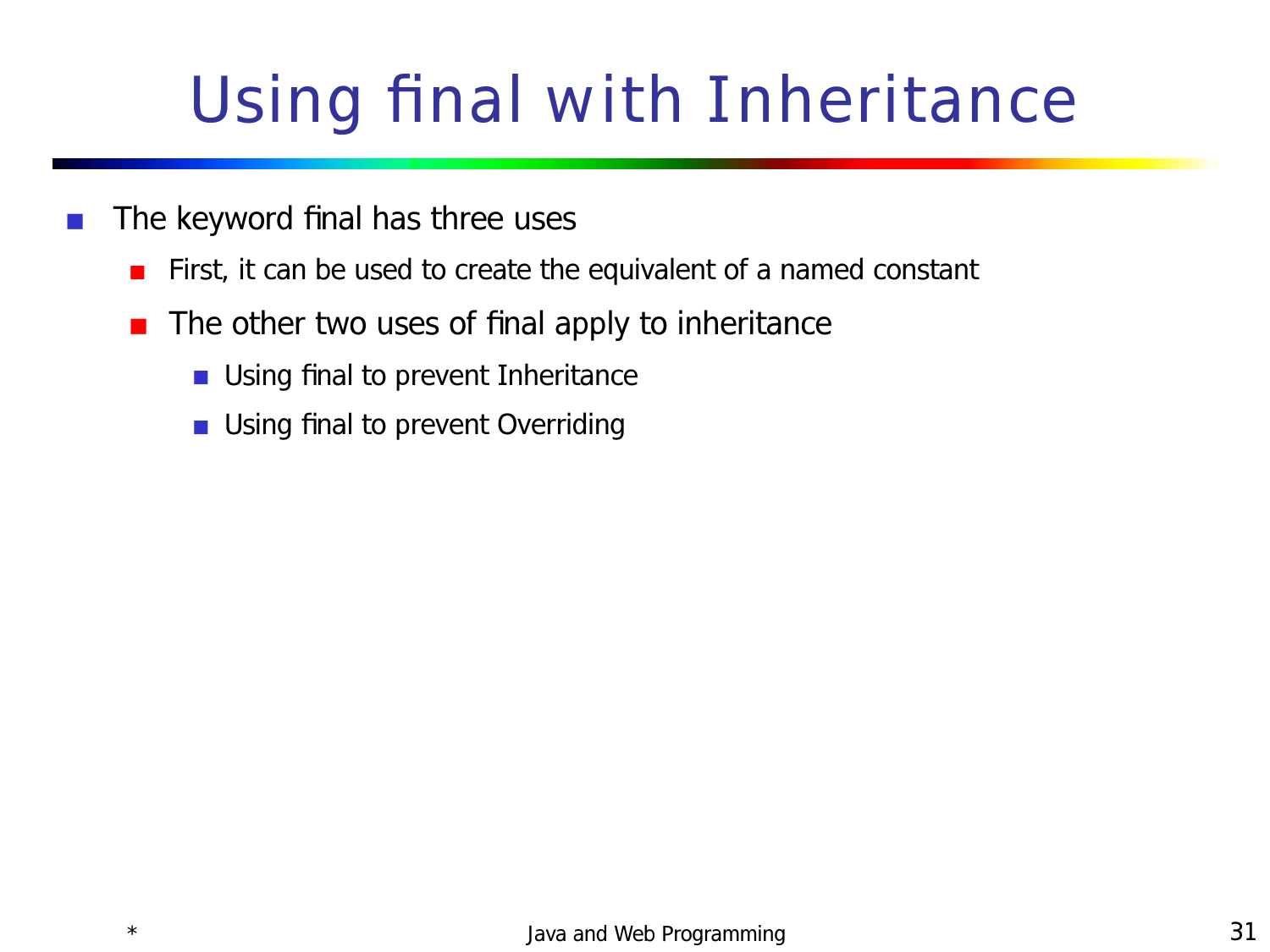

# Using final with Inheritance
The keyword final has three uses
First, it can be used to create the equivalent of a named constant
The other two uses of final apply to inheritance
Using final to prevent Inheritance
Using final to prevent Overriding
*
31
Java and Web Programming